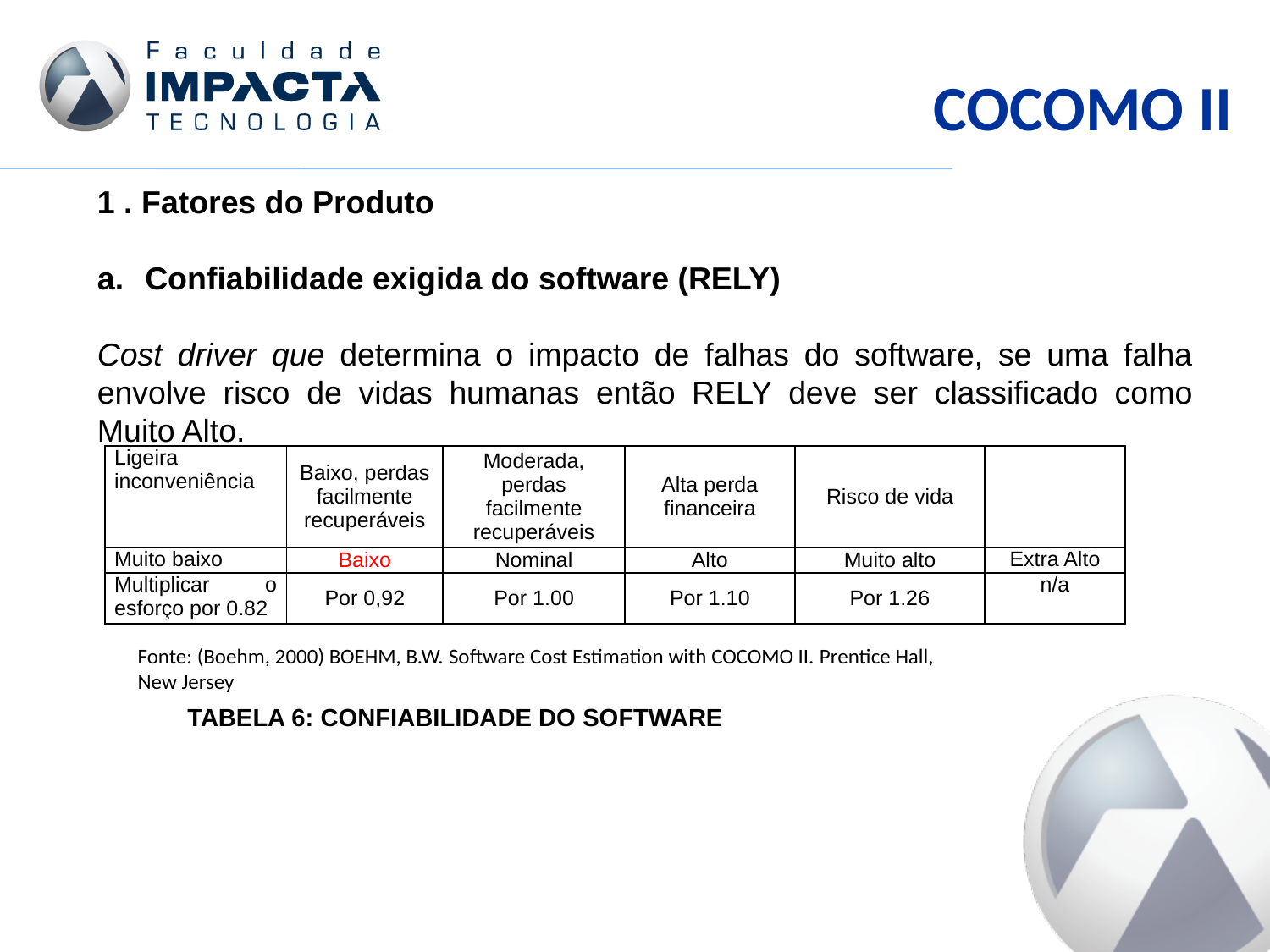

COCOMO II
1 . Fatores do Produto

Confiabilidade exigida do software (RELY)

Cost driver que determina o impacto de falhas do software, se uma falha envolve risco de vidas humanas então RELY deve ser classificado como Muito Alto.

| Ligeira inconveniência | Baixo, perdas facilmente recuperáveis | Moderada, perdas facilmente recuperáveis | Alta perda financeira | Risco de vida |  |
| --- | --- | --- | --- | --- | --- |
| Muito baixo | Baixo | Nominal | Alto | Muito alto | Extra Alto |
| Multiplicar o esforço por 0.82 | Por 0,92 | Por 1.00 | Por 1.10 | Por 1.26 | n/a |
Fonte: (Boehm, 2000) BOEHM, B.W. Software Cost Estimation with COCOMO II. Prentice Hall, New Jersey
Tabela 6: confiabilidade do software